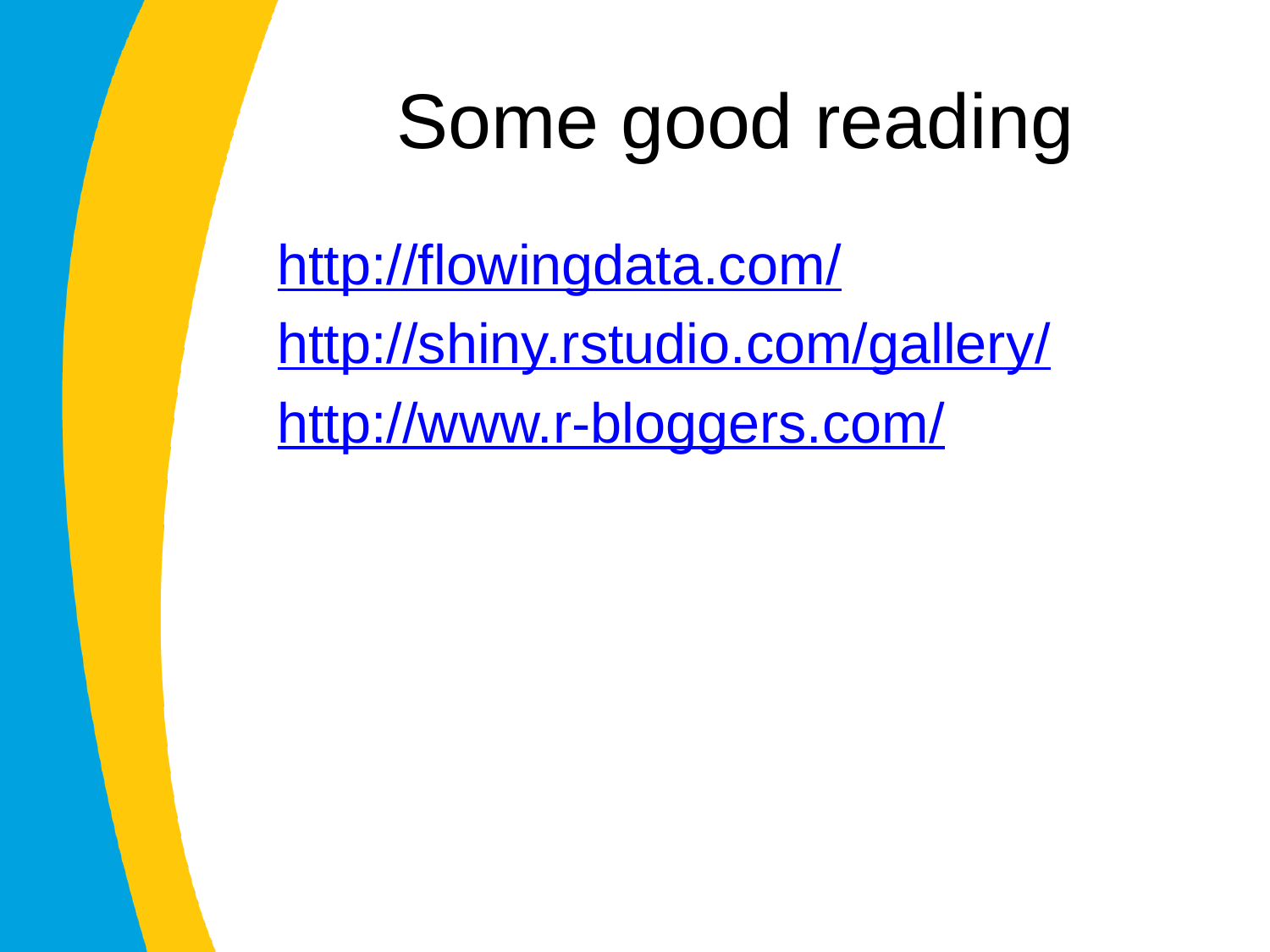

# Some good reading
http://flowingdata.com/
http://shiny.rstudio.com/gallery/
http://www.r-bloggers.com/